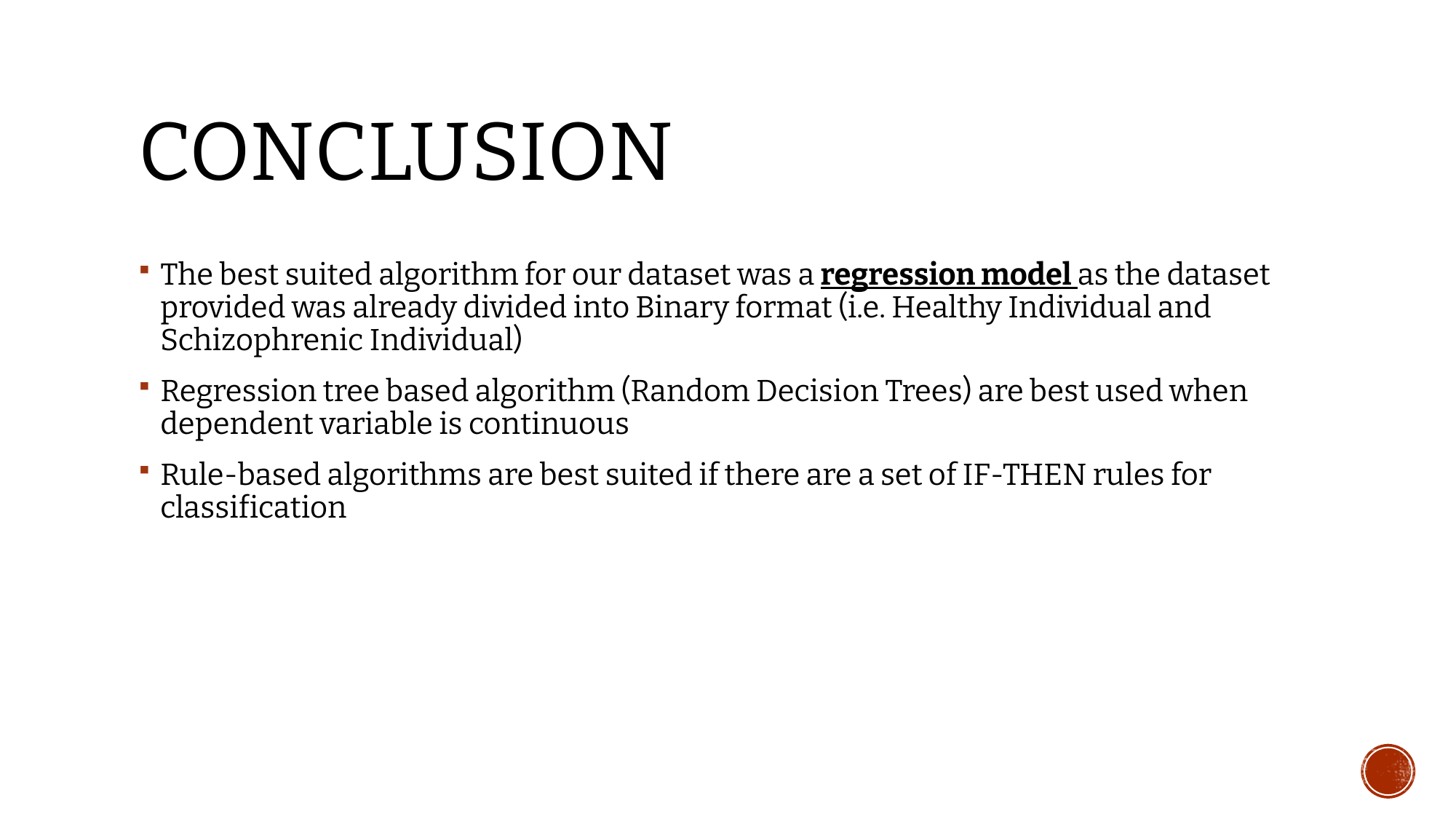

# Conclusion
The best suited algorithm for our dataset was a regression model as the dataset provided was already divided into Binary format (i.e. Healthy Individual and Schizophrenic Individual)
Regression tree based algorithm (Random Decision Trees) are best used when dependent variable is continuous
Rule-based algorithms are best suited if there are a set of IF-THEN rules for classification